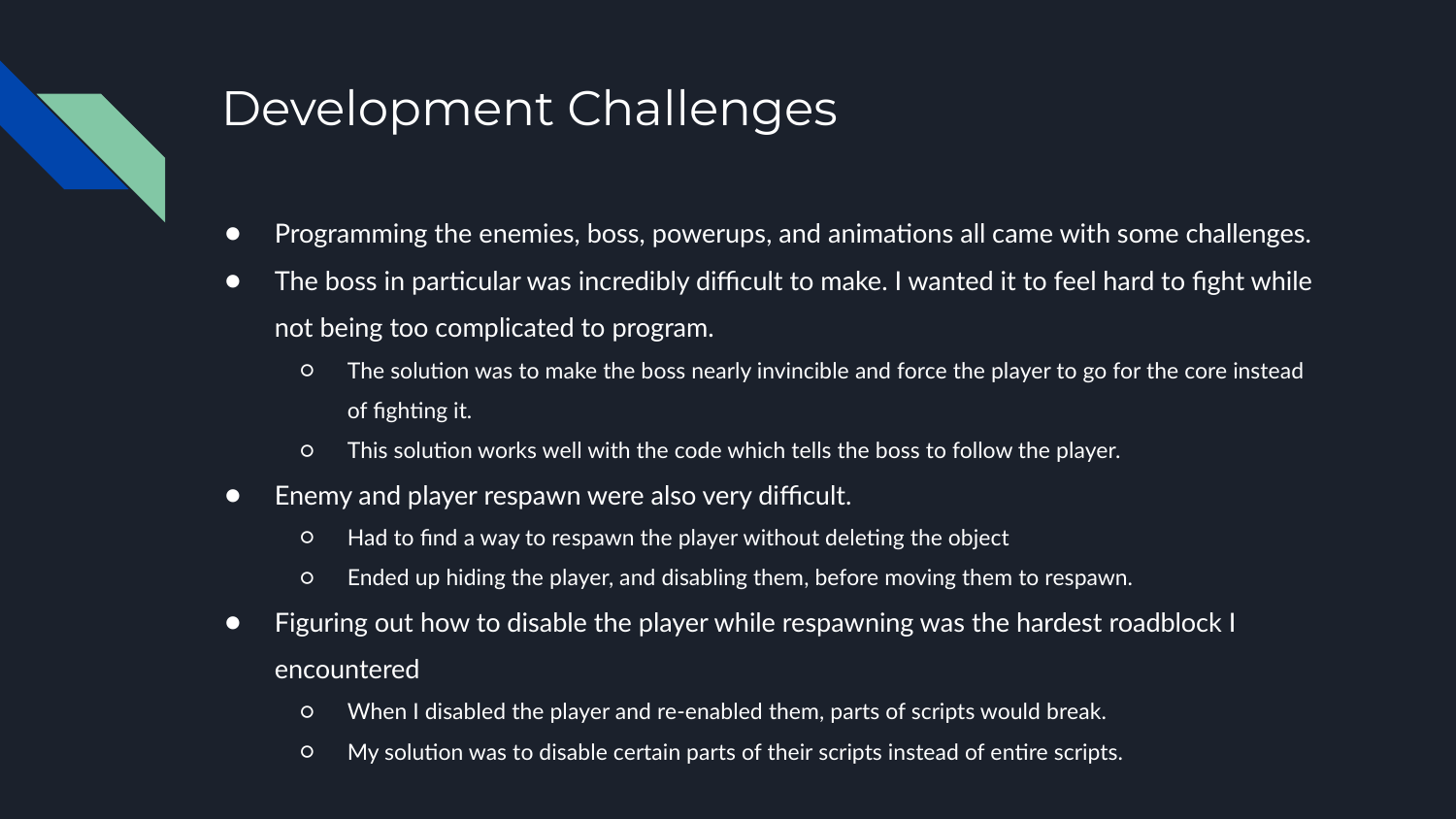

# Development Challenges
Programming the enemies, boss, powerups, and animations all came with some challenges.
The boss in particular was incredibly difficult to make. I wanted it to feel hard to fight while not being too complicated to program.
The solution was to make the boss nearly invincible and force the player to go for the core instead of fighting it.
This solution works well with the code which tells the boss to follow the player.
Enemy and player respawn were also very difficult.
Had to find a way to respawn the player without deleting the object
Ended up hiding the player, and disabling them, before moving them to respawn.
Figuring out how to disable the player while respawning was the hardest roadblock I encountered
When I disabled the player and re-enabled them, parts of scripts would break.
My solution was to disable certain parts of their scripts instead of entire scripts.